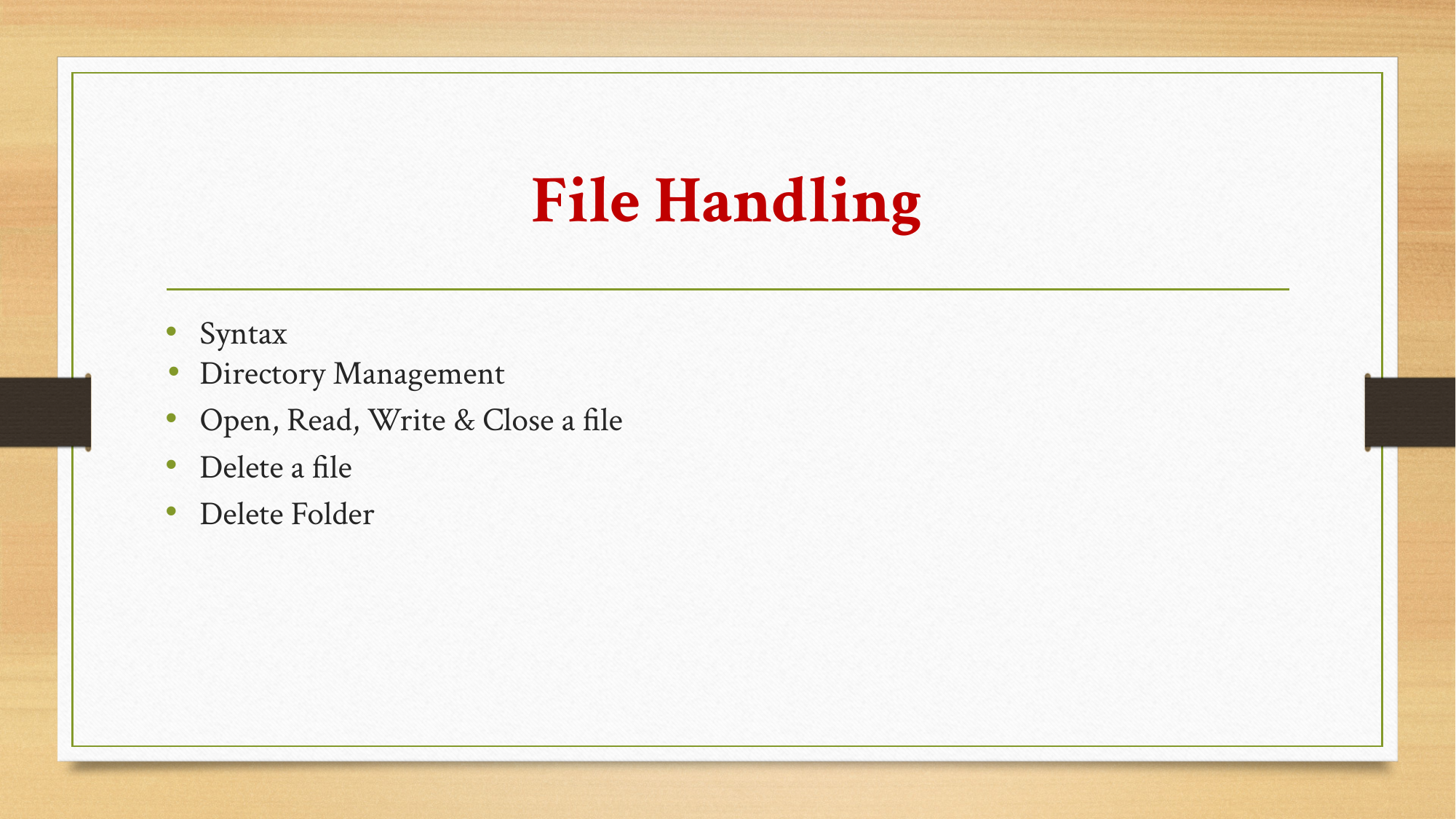

# File Handling
Syntax
Directory Management
Open, Read, Write & Close a file
Delete a file
Delete Folder